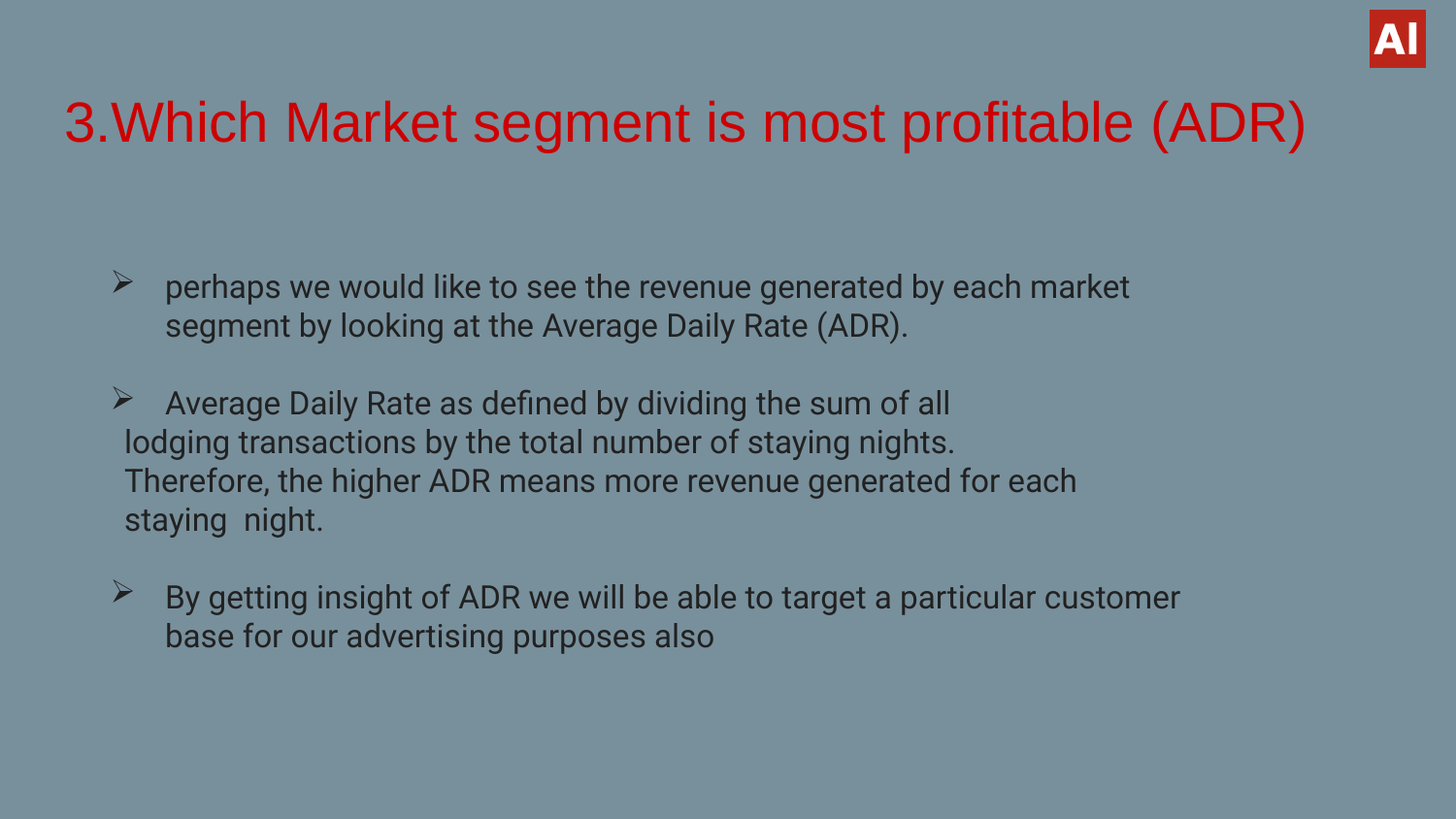

# 3.Which Market segment is most profitable (ADR)
perhaps we would like to see the revenue generated by each market segment by looking at the Average Daily Rate (ADR).

Average Daily Rate as defined by dividing the sum of all
    lodging transactions by the total number of staying nights.
    Therefore, the higher ADR means more revenue generated for each
    staying  night.

By getting insight of ADR we will be able to target a particular customer base for our advertising purposes also